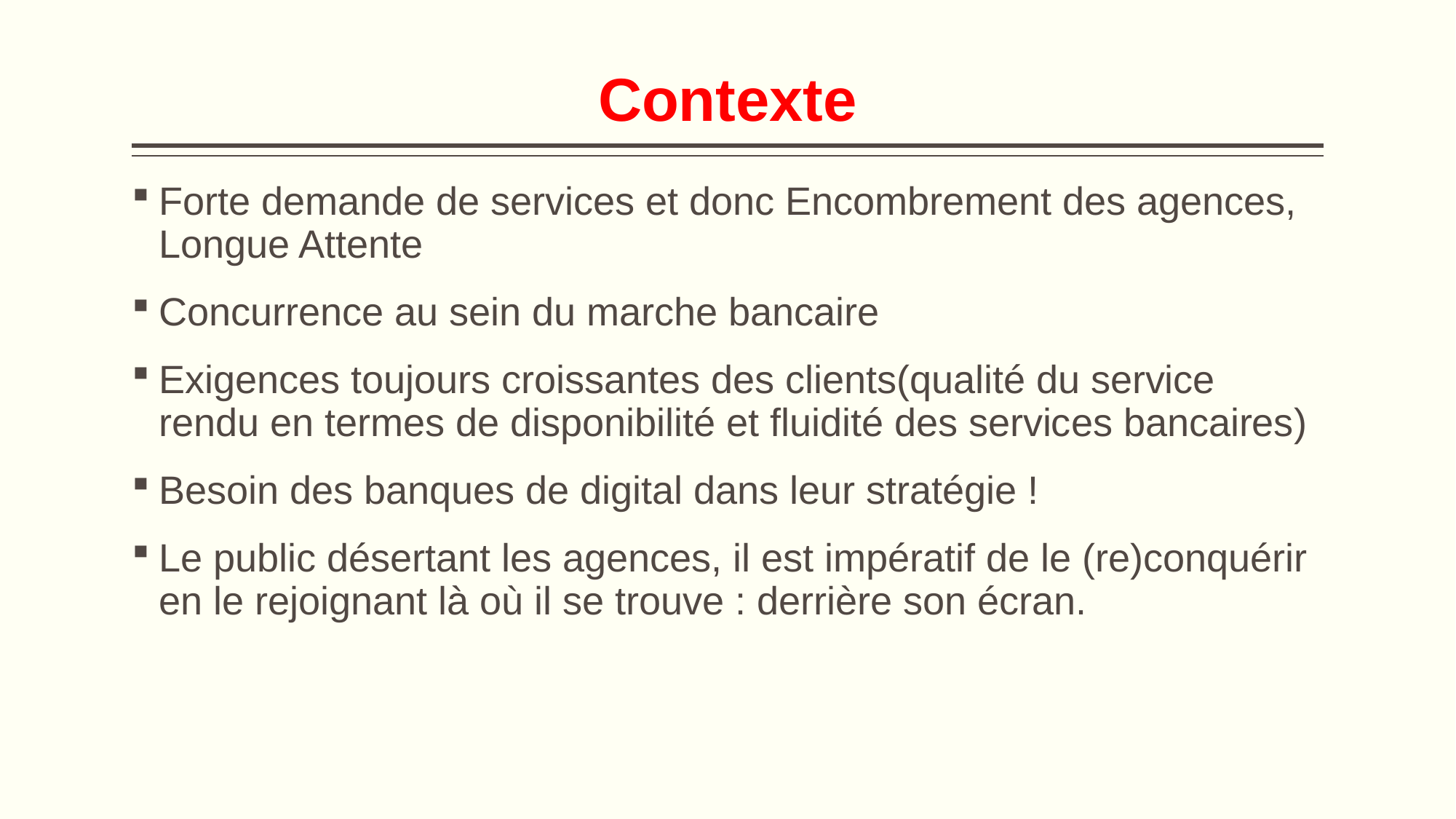

# Contexte

Forte demande de services et donc Encombrement des agences, Longue Attente
Concurrence au sein du marche bancaire
Exigences toujours croissantes des clients(qualité du service rendu en termes de disponibilité et fluidité des services bancaires)
Besoin des banques de digital dans leur stratégie !
Le public désertant les agences, il est impératif de le (re)conquérir en le rejoignant là où il se trouve : derrière son écran.